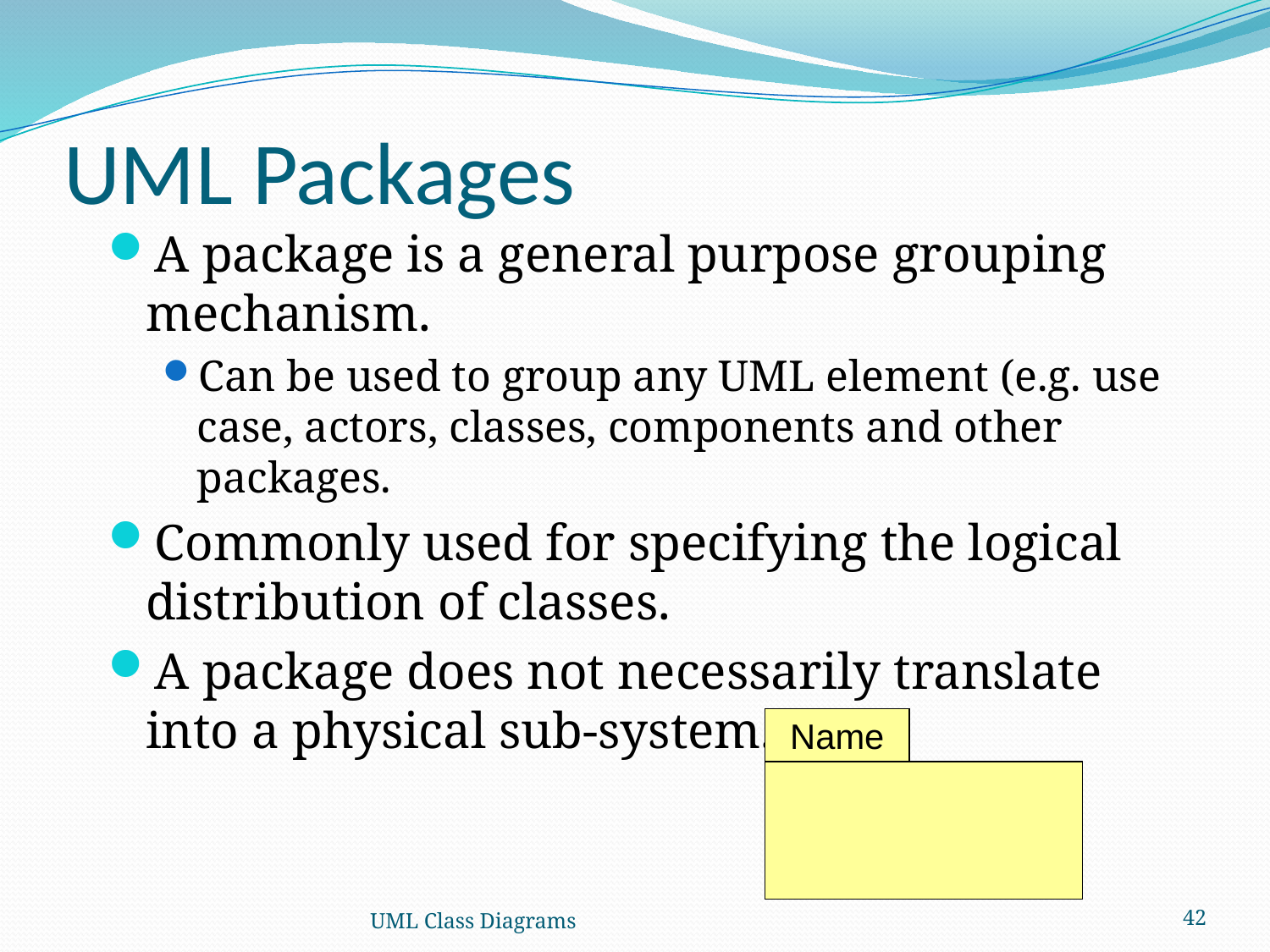

# UML Packages
A package is a general purpose grouping mechanism.
Can be used to group any UML element (e.g. use case, actors, classes, components and other packages.
Commonly used for specifying the logical distribution of classes.
A package does not necessarily translate  into a physical sub-system.
Name

UML Class Diagrams
42